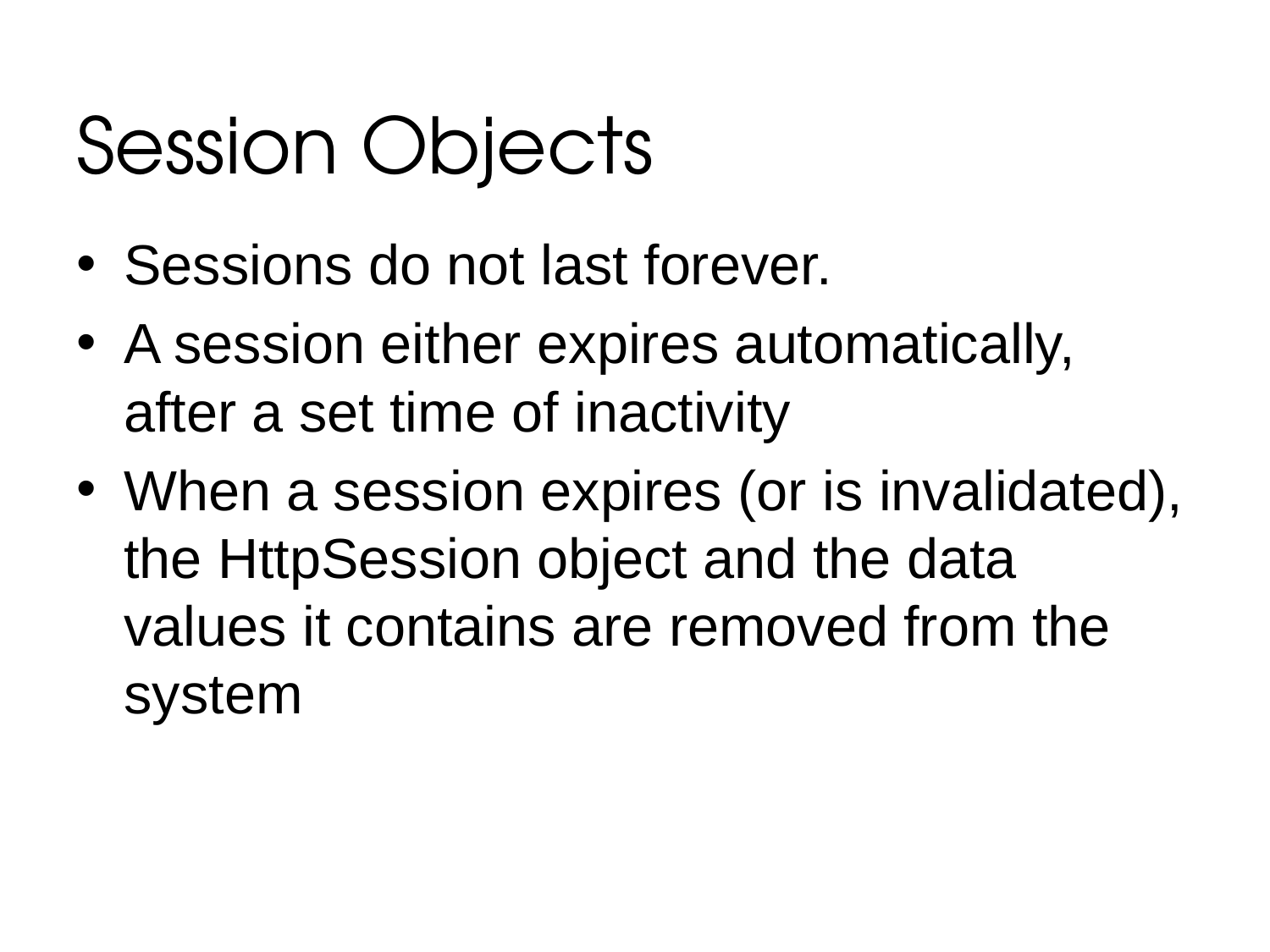

# Session Objects
Sessions do not last forever.
A session either expires automatically, after a set time of inactivity
When a session expires (or is invalidated), the HttpSession object and the data values it contains are removed from the system